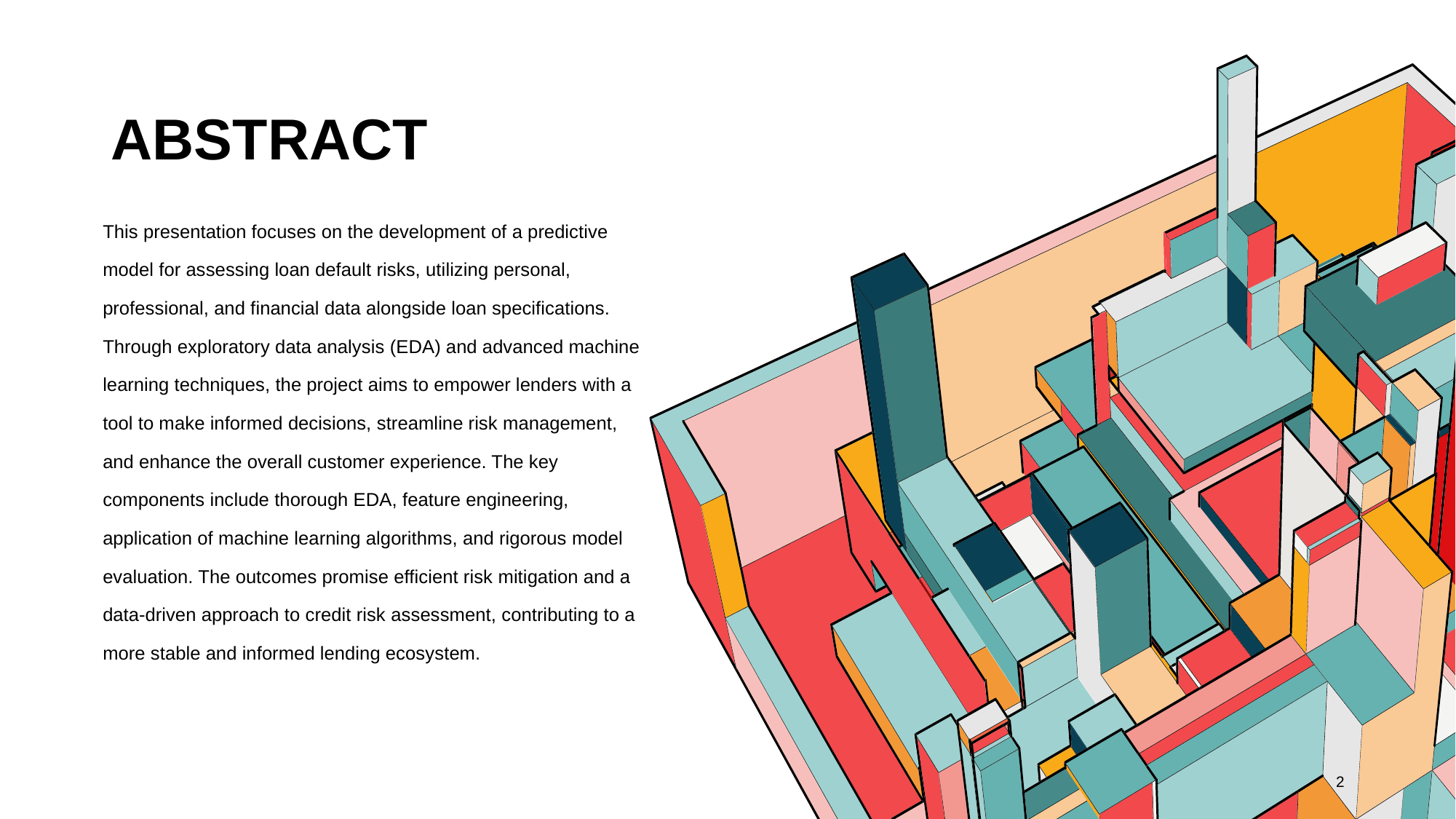

# ABSTRACT
This presentation focuses on the development of a predictive model for assessing loan default risks, utilizing personal, professional, and financial data alongside loan specifications. Through exploratory data analysis (EDA) and advanced machine learning techniques, the project aims to empower lenders with a tool to make informed decisions, streamline risk management, and enhance the overall customer experience. The key components include thorough EDA, feature engineering, application of machine learning algorithms, and rigorous model evaluation. The outcomes promise efficient risk mitigation and a data-driven approach to credit risk assessment, contributing to a more stable and informed lending ecosystem.
2